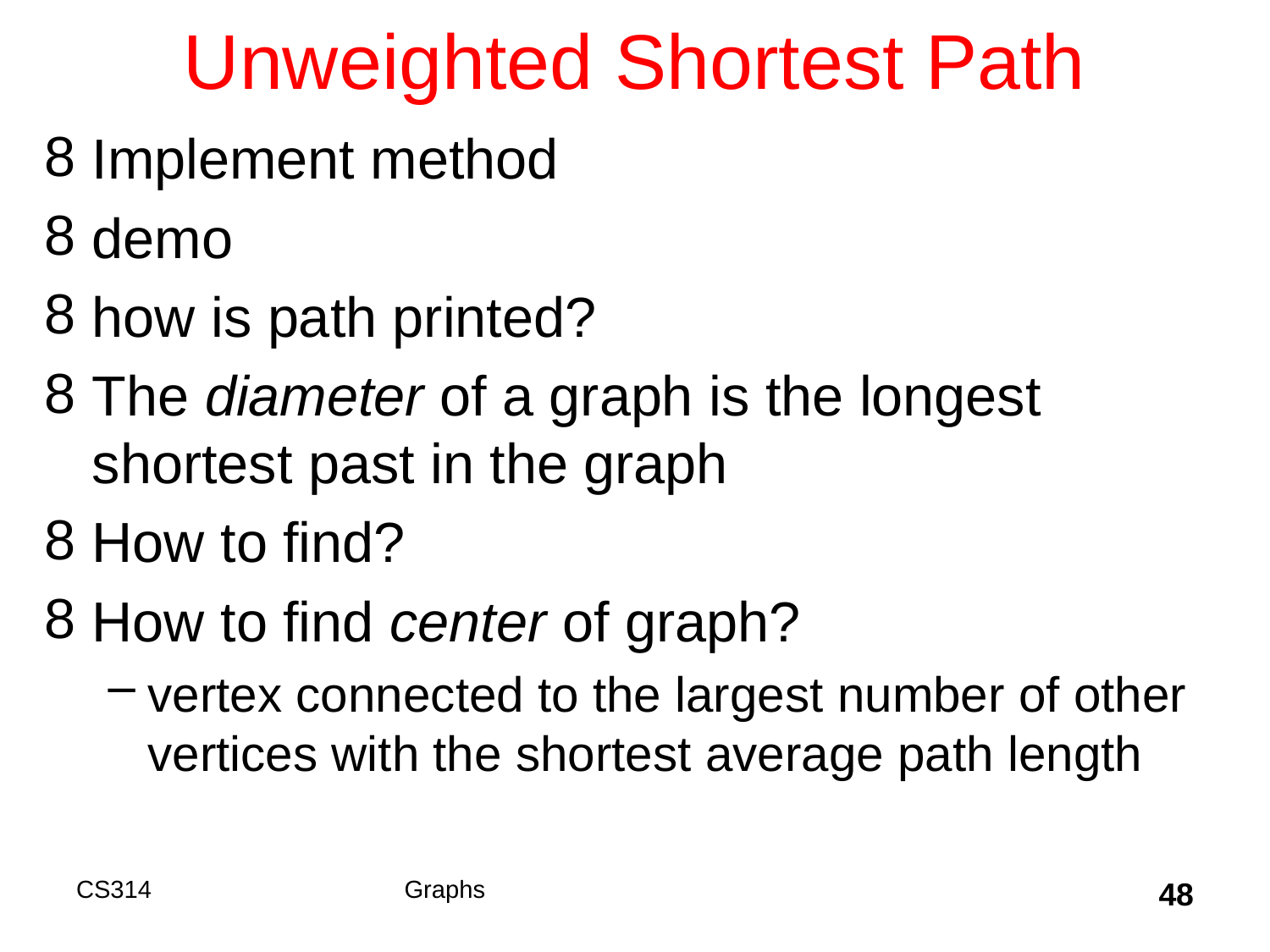

# Unweighted Shortest Path
Implement method
demo
how is path printed?
The diameter of a graph is the longest shortest past in the graph
How to find?
How to find center of graph?
vertex connected to the largest number of other vertices with the shortest average path length
CS314
Graphs
48